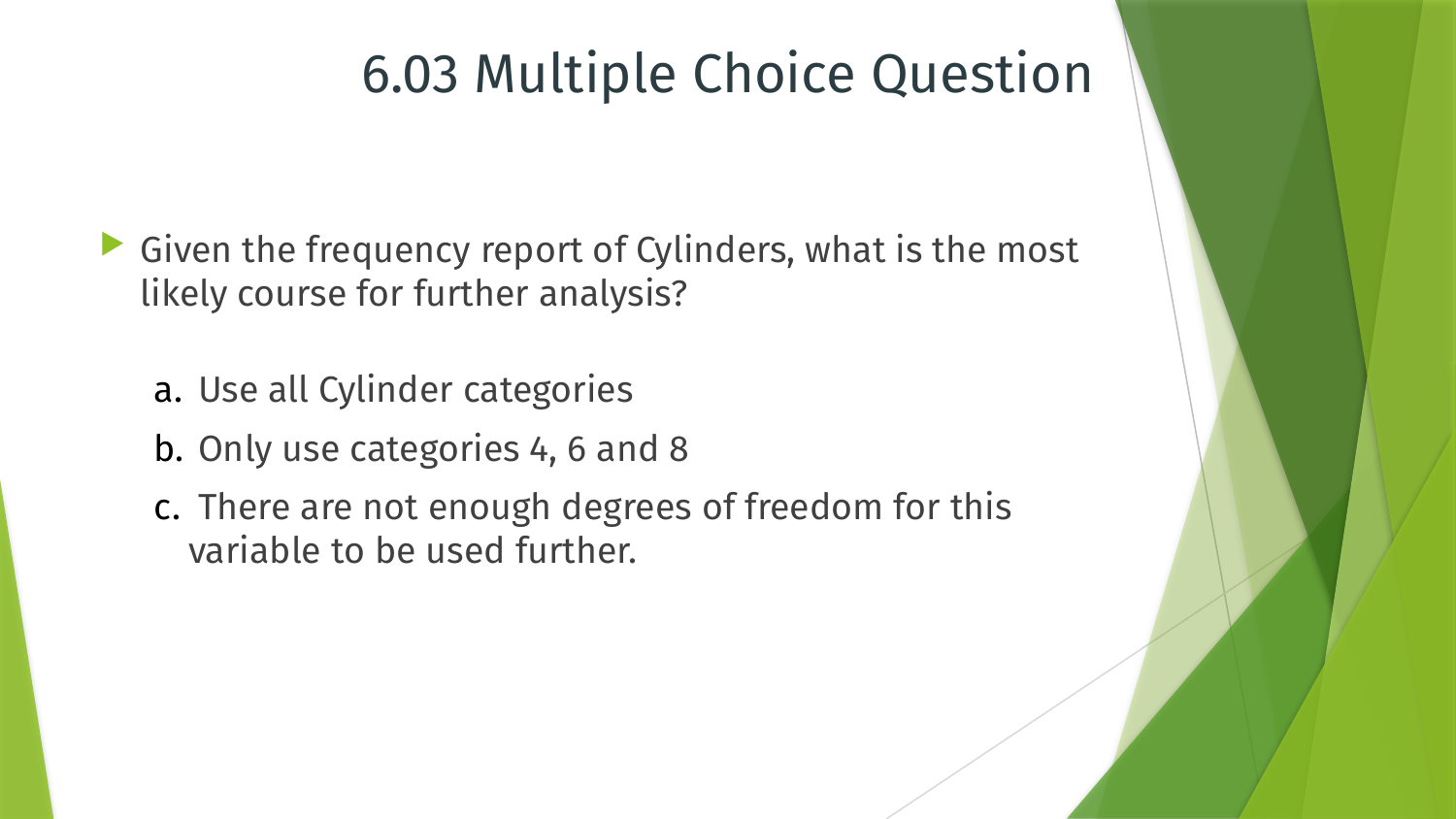

# 6.03 Multiple Choice Question
Given the frequency report of Cylinders, what is the most likely course for further analysis?

 Use all Cylinder categories
 Only use categories 4, 6 and 8
 There are not enough degrees of freedom for this variable to be used further.